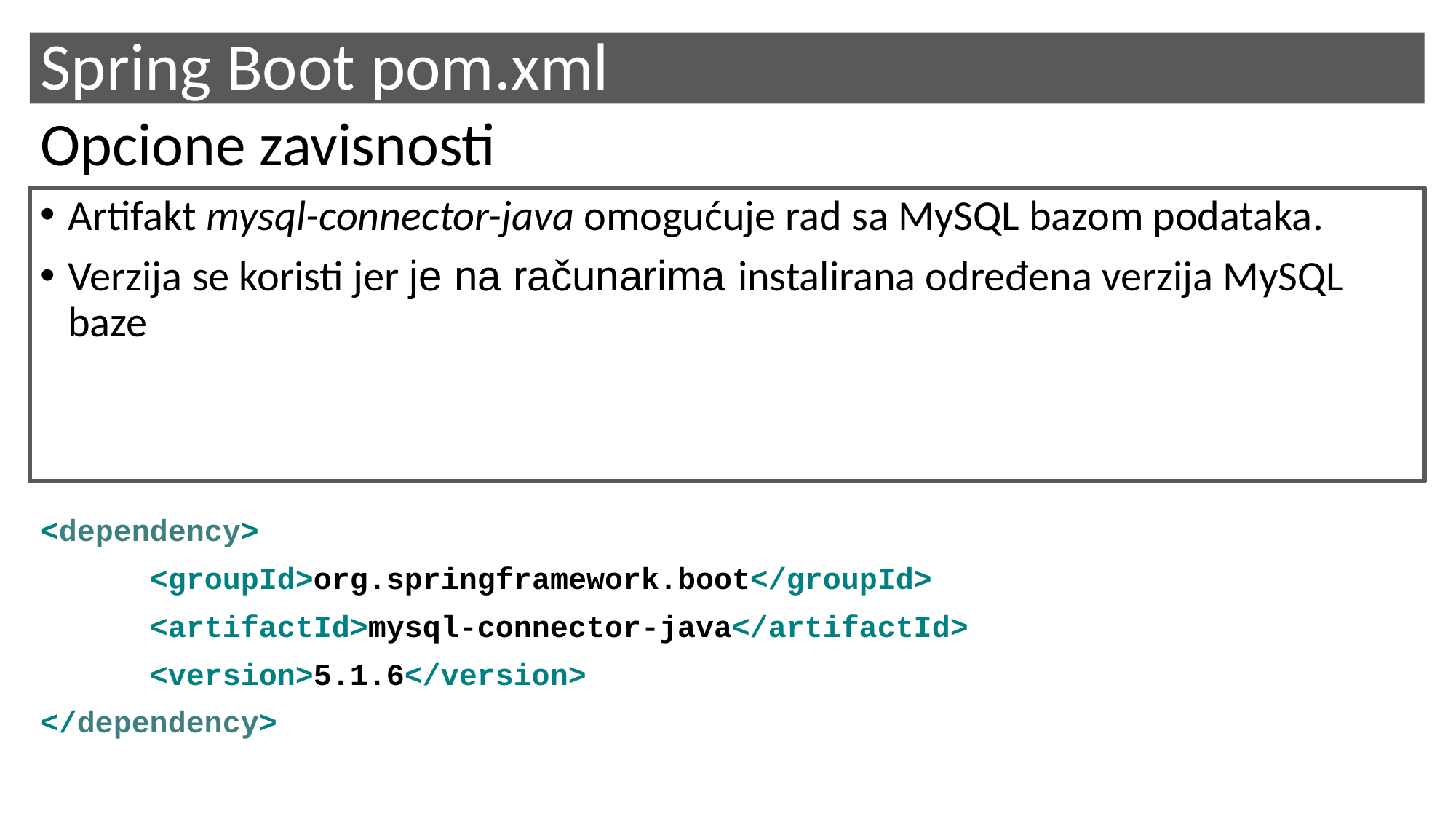

Spring Boot pom.xml
Opcione zavisnosti
Artifakt mysql-connector-java omogućuje rad sa MySQL bazom podataka.
Verzija se koristi jer je na računarima instalirana određena verzija MySQL baze

<dependency>
	<groupId>org.springframework.boot</groupId>
	<artifactId>mysql-connector-java</artifactId>
	<version>5.1.6</version>
</dependency>